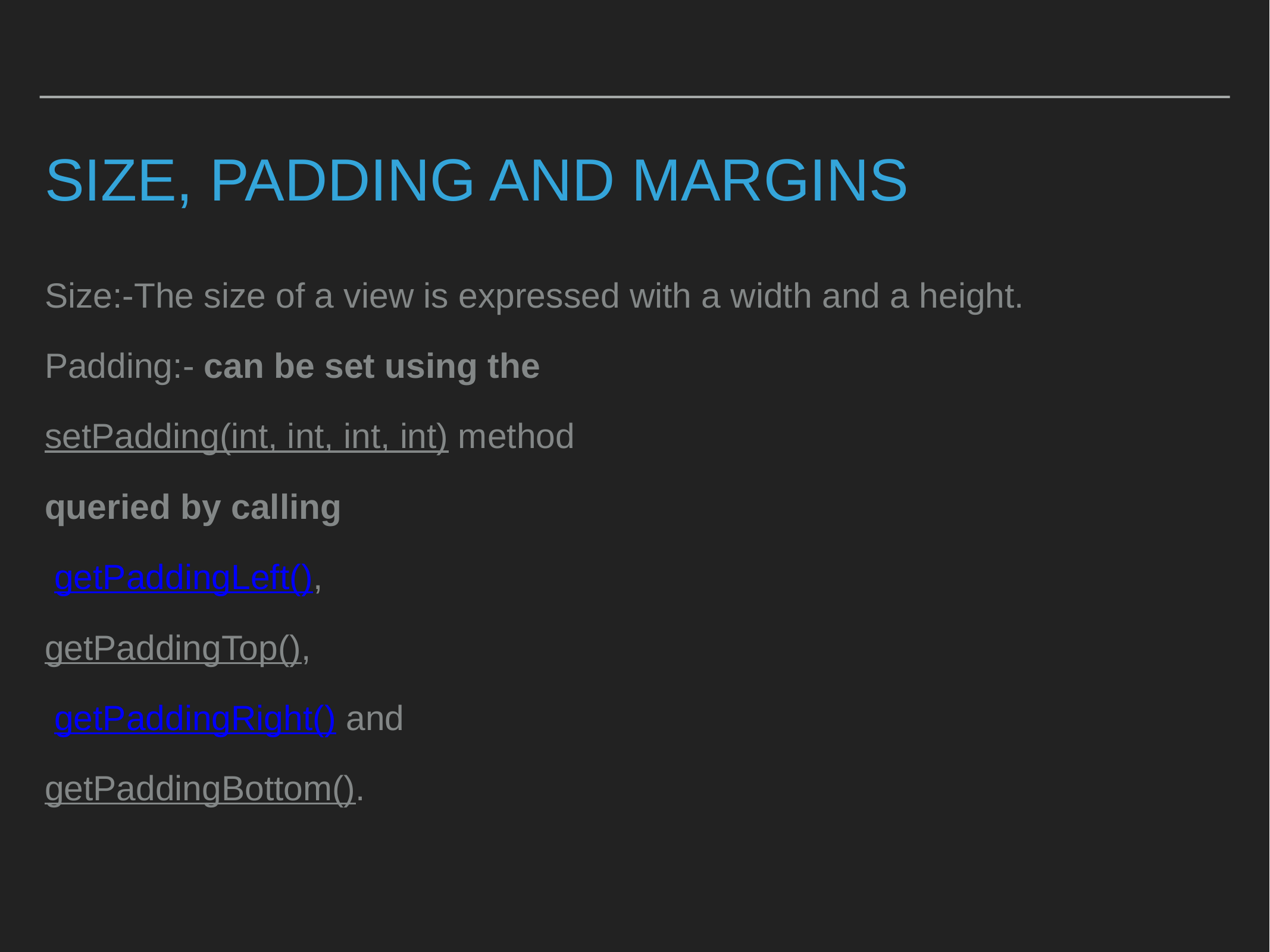

# Size, padding and margins
Size:-The size of a view is expressed with a width and a height.
Padding:- can be set using the
setPadding(int, int, int, int) method
queried by calling
 getPaddingLeft(),
getPaddingTop(),
 getPaddingRight() and
getPaddingBottom().